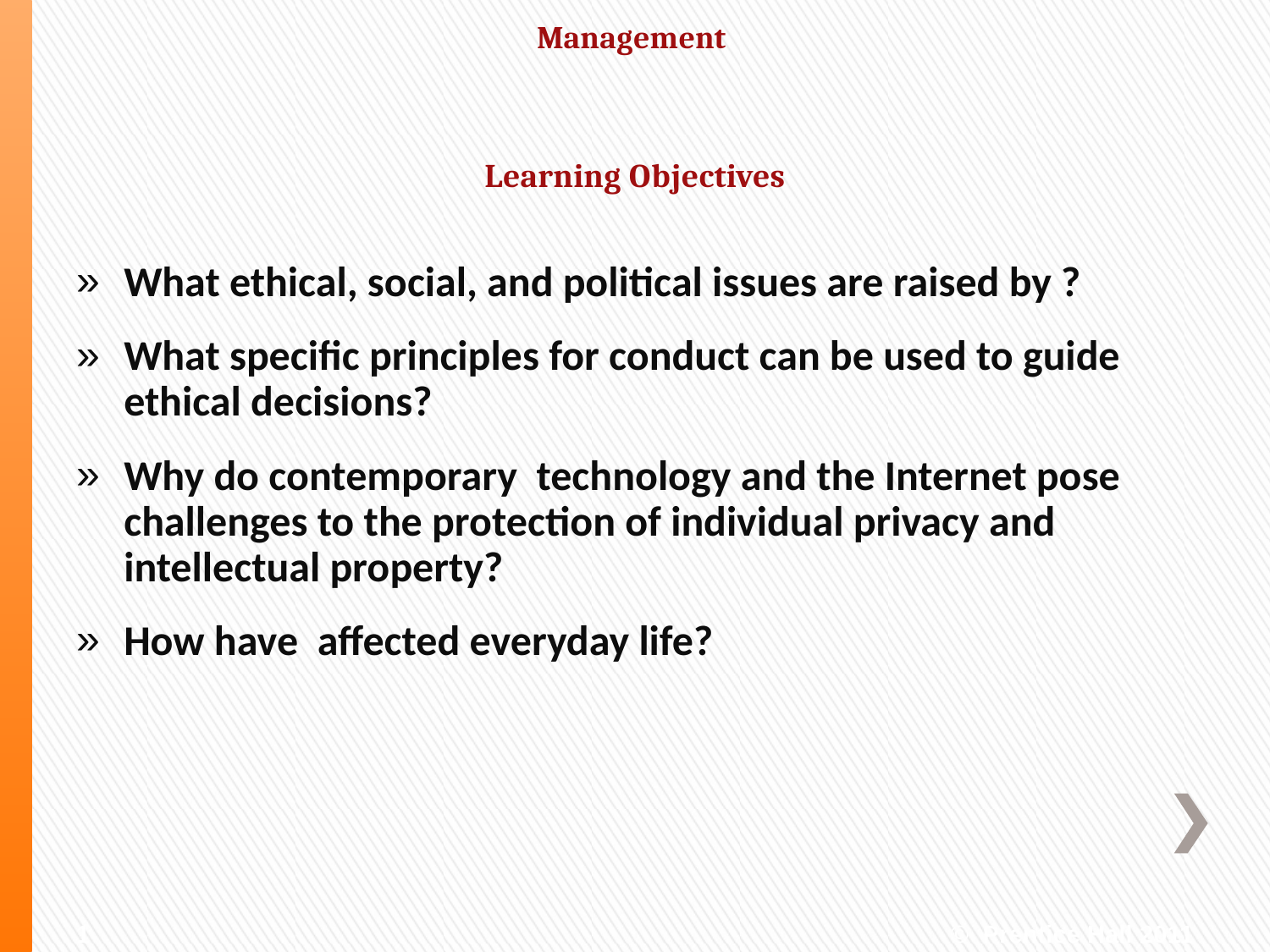

#
Learning Objectives
What ethical, social, and political issues are raised by ?
What specific principles for conduct can be used to guide ethical decisions?
Why do contemporary  technology and the Internet pose challenges to the protection of individual privacy and intellectual property?
How have  affected everyday life?

1
©  Prentice Hall 2011